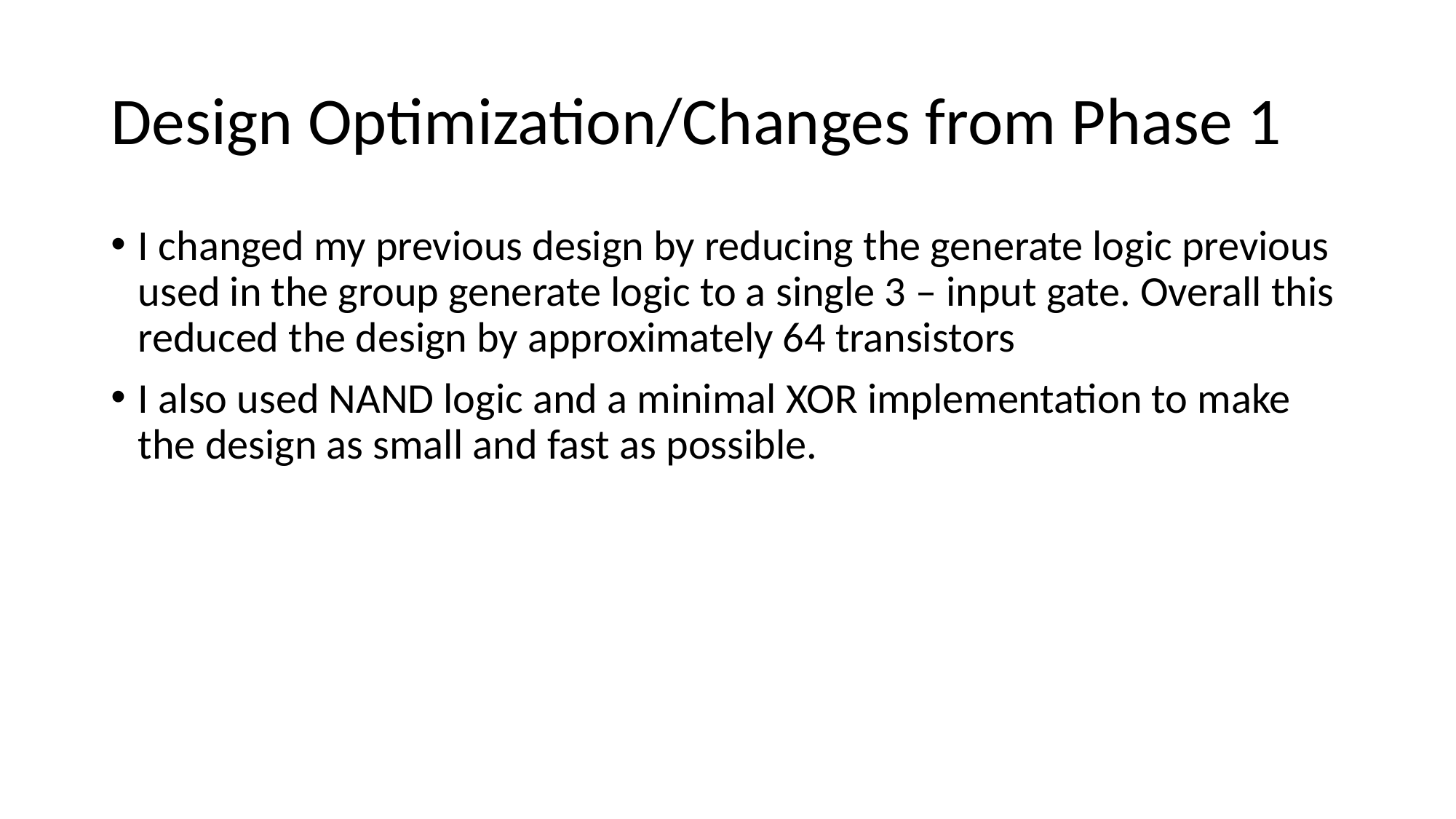

# Design Optimization/Changes from Phase 1
I changed my previous design by reducing the generate logic previous used in the group generate logic to a single 3 – input gate. Overall this reduced the design by approximately 64 transistors
I also used NAND logic and a minimal XOR implementation to make the design as small and fast as possible.